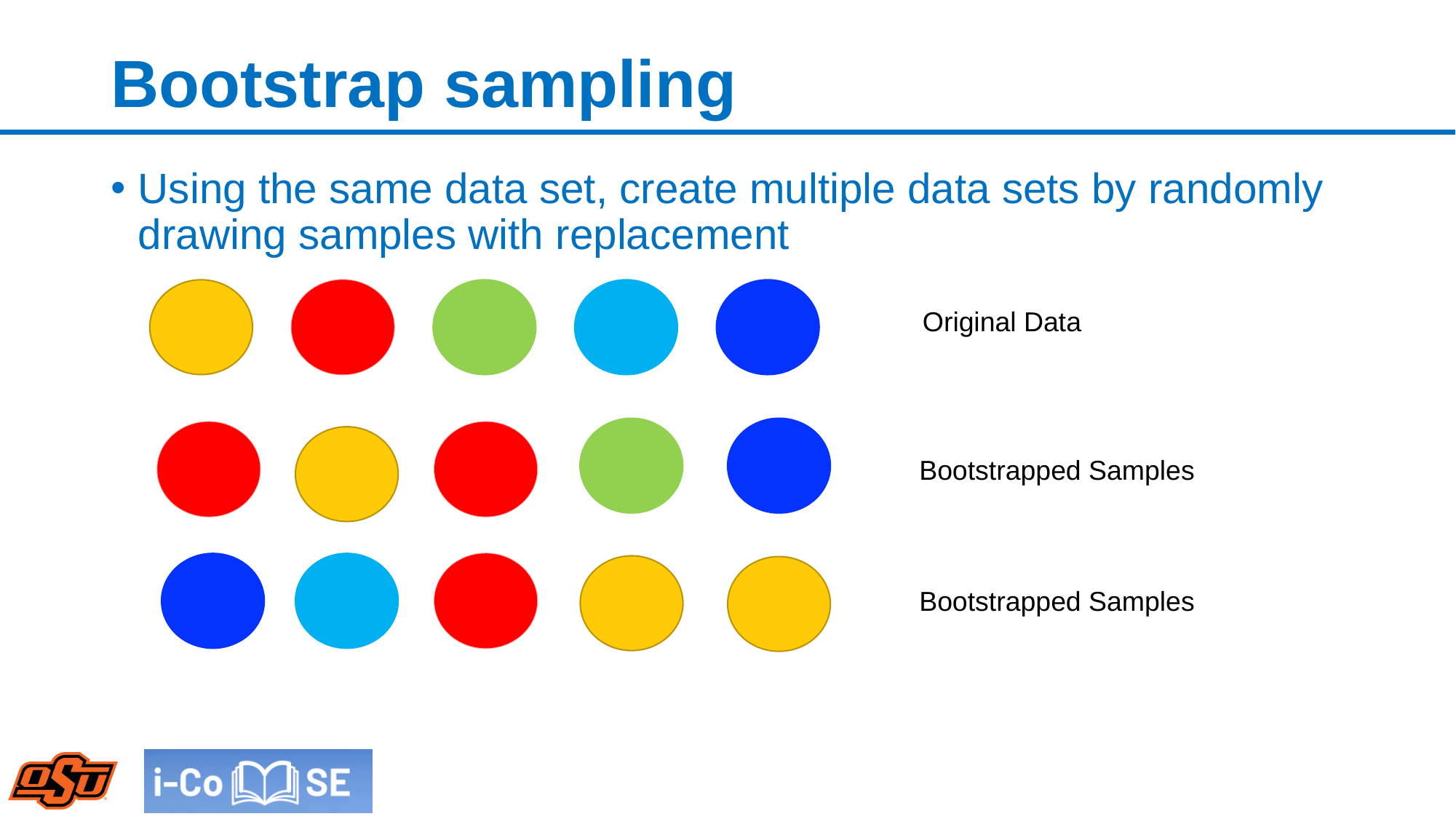

# Bootstrap sampling
Using the same data set, create multiple data sets by randomly drawing samples with replacement

Original Data

Bootstrapped Samples

Bootstrapped Samples